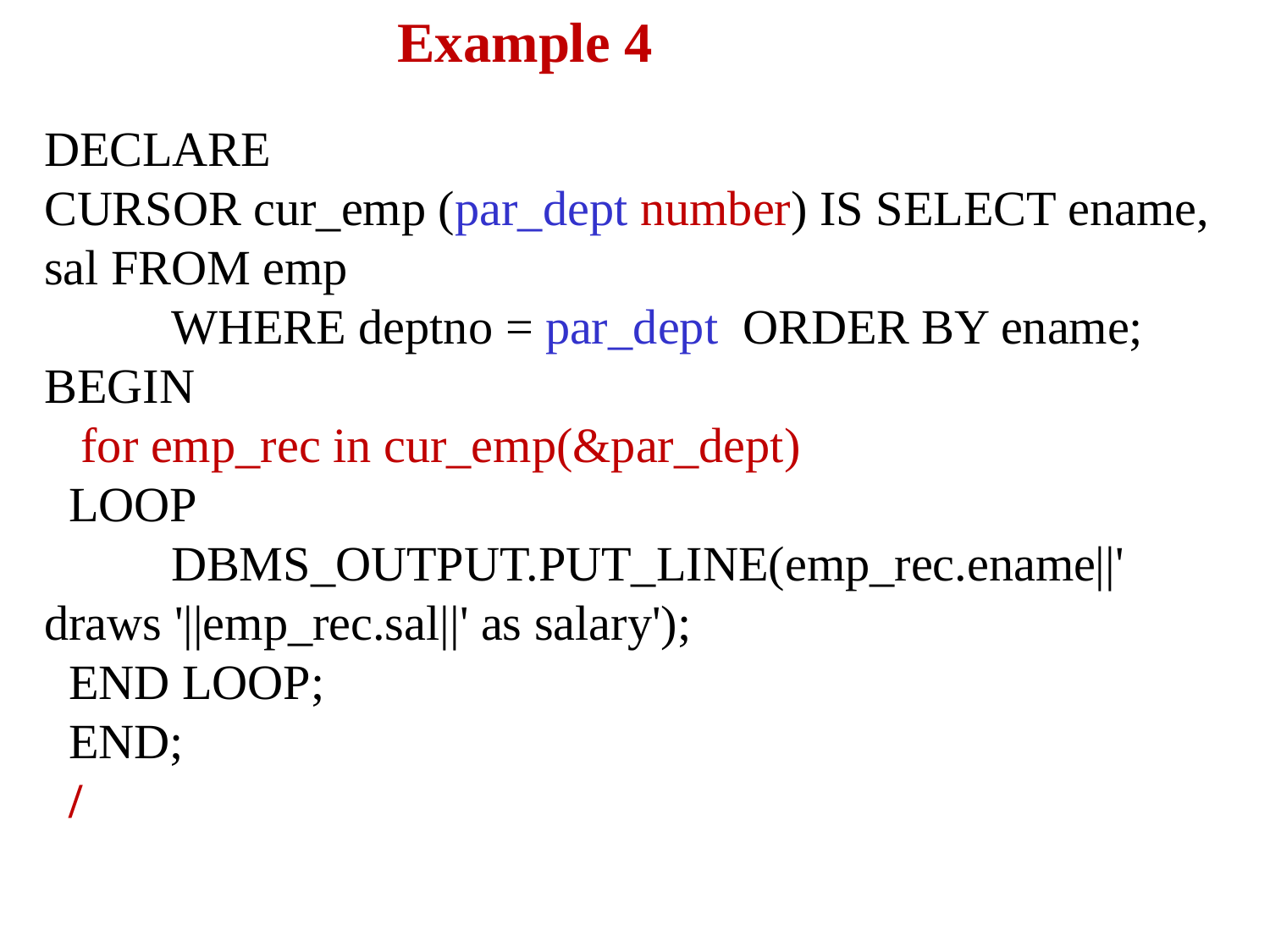

Example 4
DECLARE
CURSOR cur_emp (par_dept number) IS SELECT ename, sal FROM emp
	WHERE deptno = par_dept  ORDER BY ename;
BEGIN
   for emp_rec in cur_emp(&par_dept)
  LOOP
   	DBMS_OUTPUT.PUT_LINE(emp_rec.ename||' draws '||emp_rec.sal||' as salary');
  END LOOP;
  END;
  /